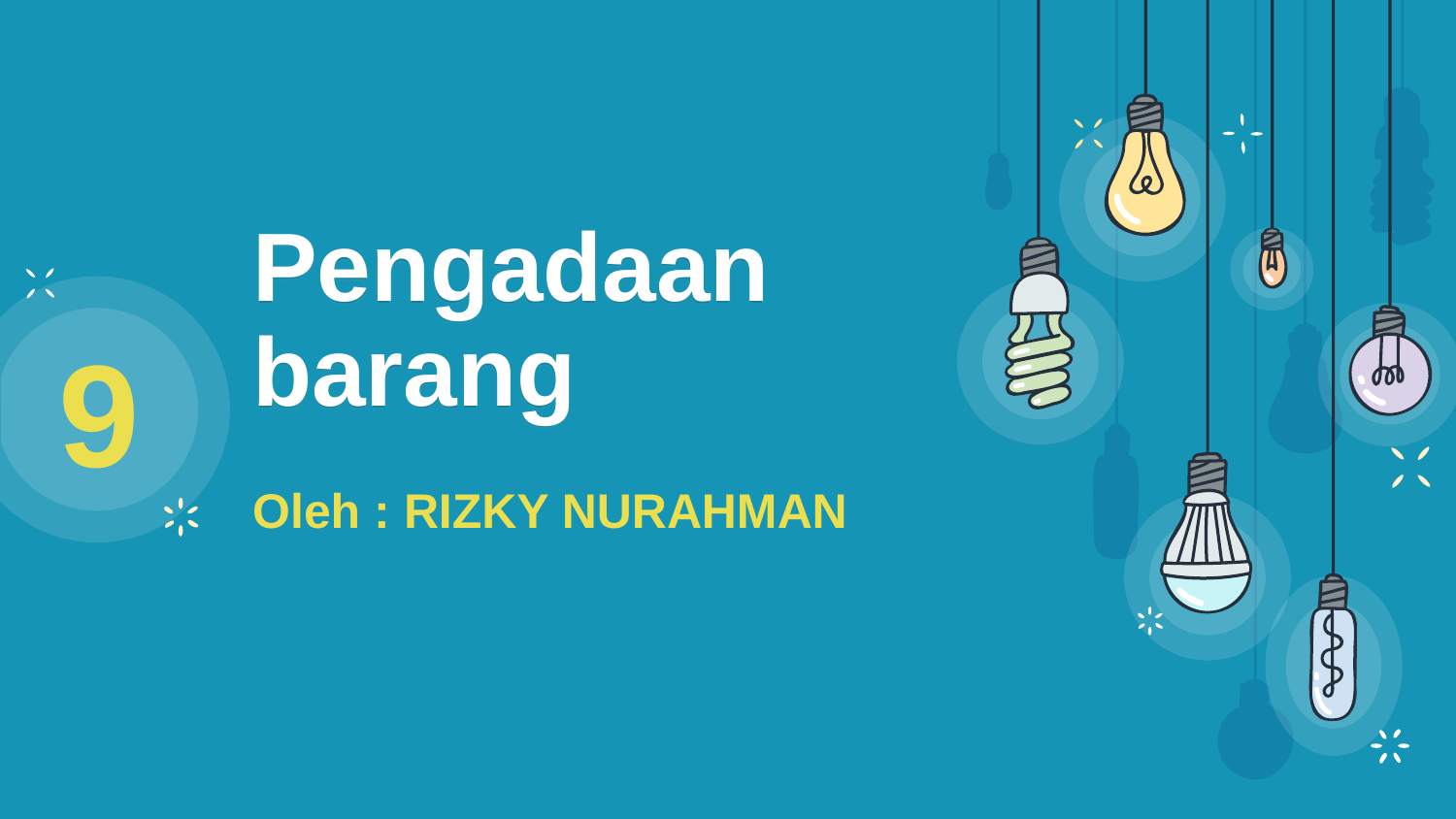

9
# Pengadaan barang
Oleh : RIZKY NURAHMAN